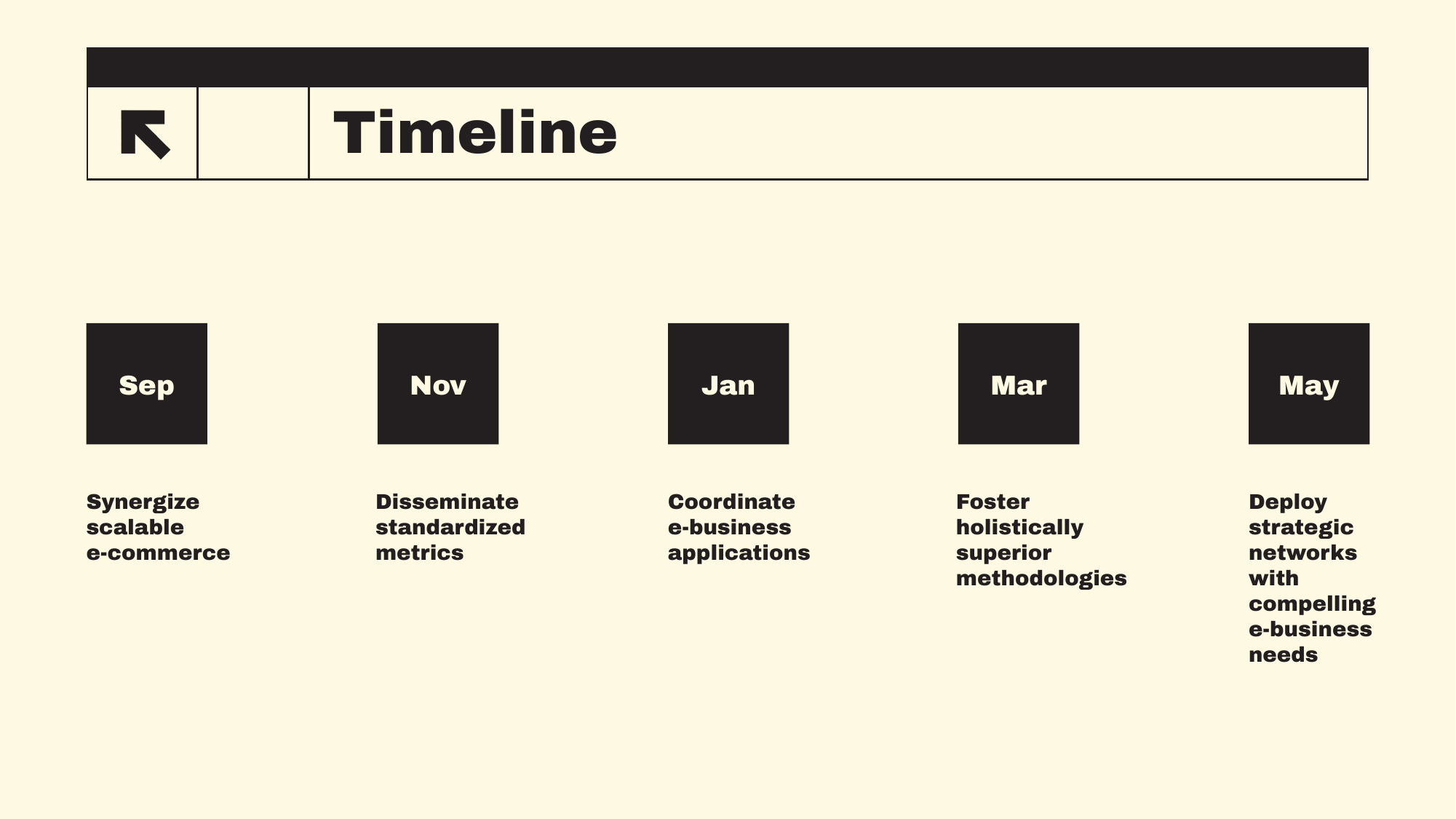

# Timeline

11
Sep
Nov
Jan
Mar
May

Synergize scalable
e-commerce

Disseminate standardized metrics
Coordinate
e-business applications

Foster holistically superior methodologies

Deploy strategic networks with compelling
e-business needs